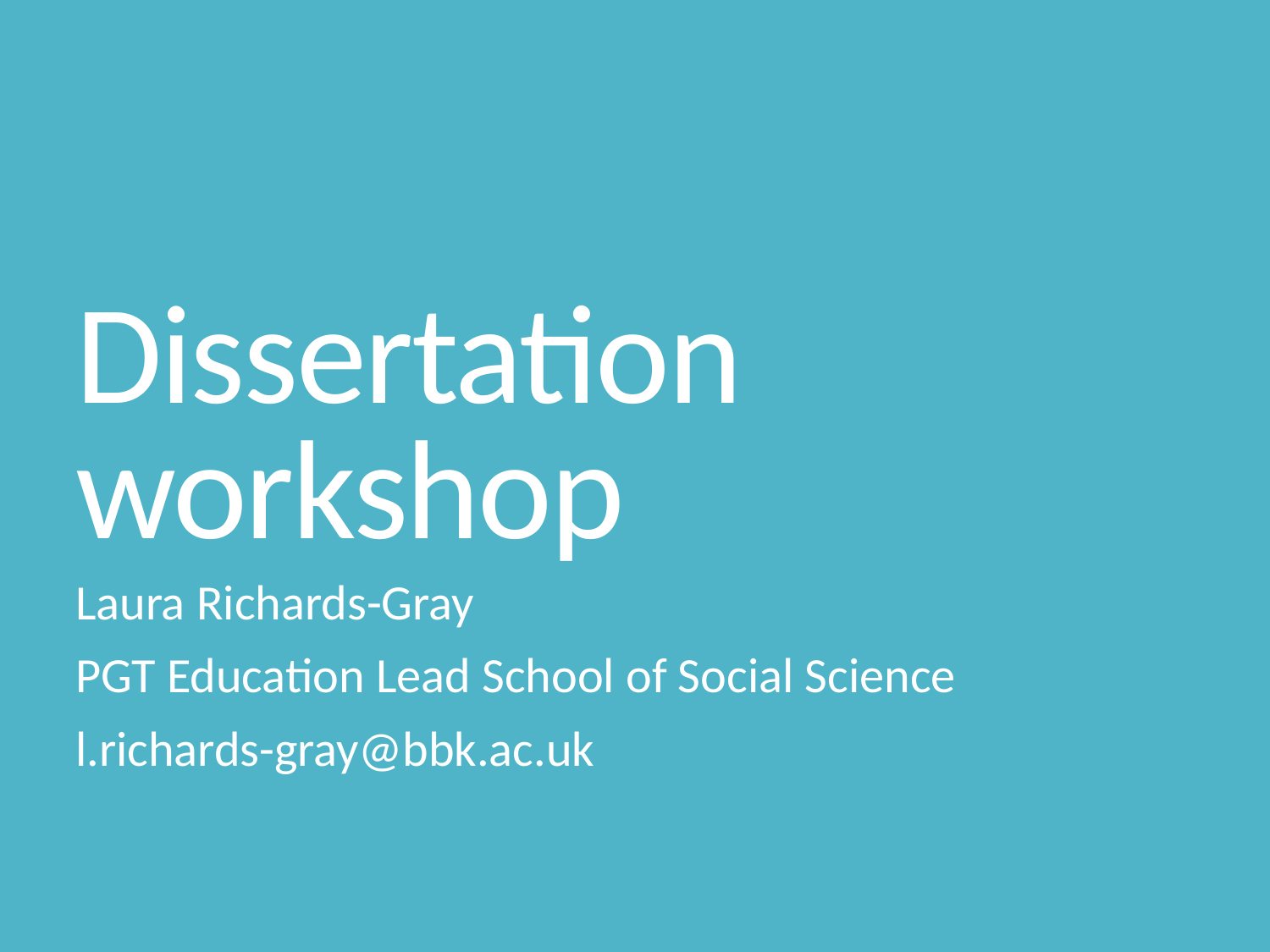

# Dissertation workshop
Laura Richards-Gray
PGT Education Lead School of Social Science
l.richards-gray@bbk.ac.uk